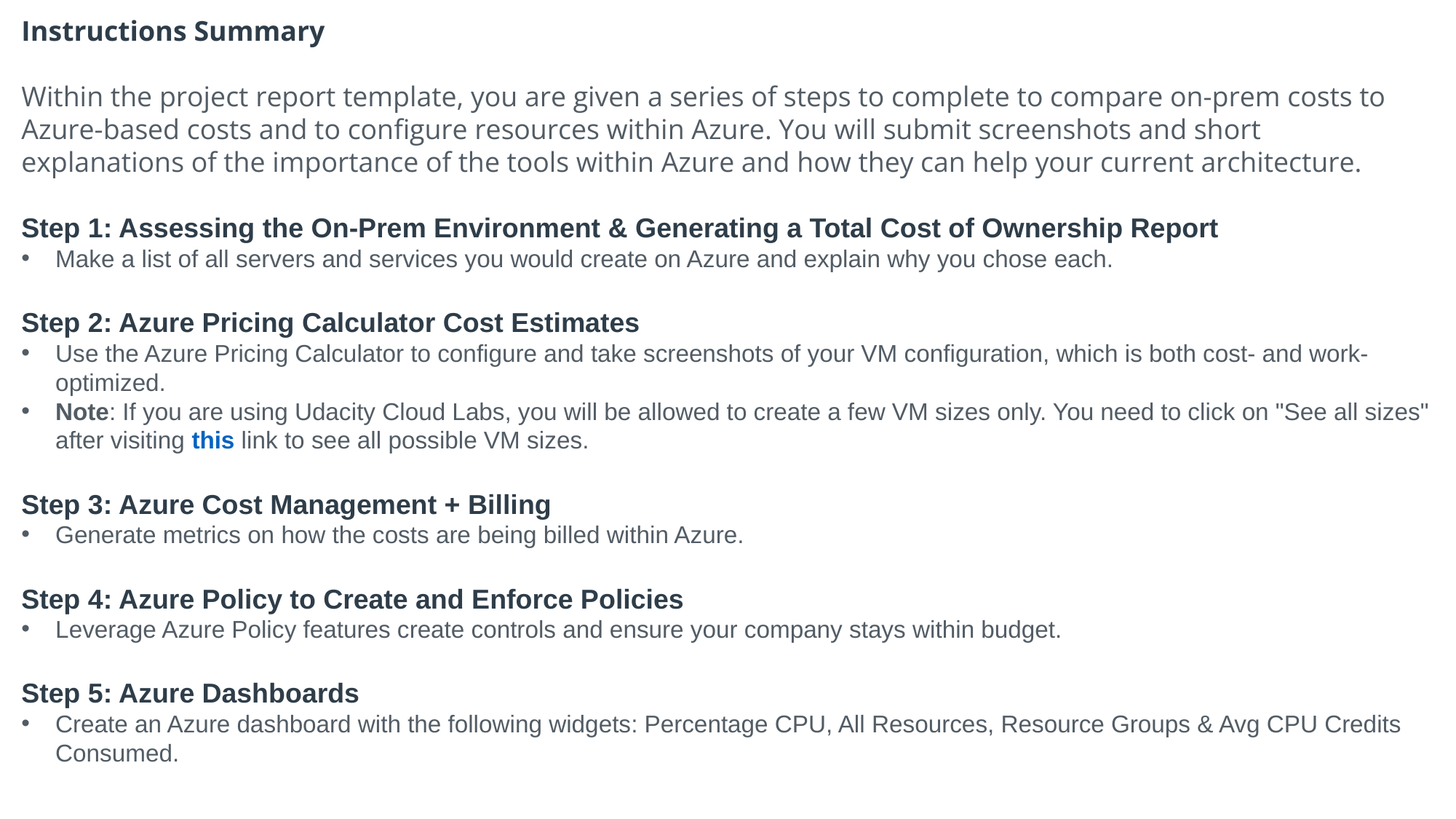

Instructions Summary

Within the project report template, you are given a series of steps to complete to compare on-prem costs to Azure-based costs and to configure resources within Azure. You will submit screenshots and short explanations of the importance of the tools within Azure and how they can help your current architecture.

Step 1: Assessing the On-Prem Environment & Generating a Total Cost of Ownership Report
Make a list of all servers and services you would create on Azure and explain why you chose each.

Step 2: Azure Pricing Calculator Cost Estimates
Use the Azure Pricing Calculator to configure and take screenshots of your VM configuration, which is both cost- and work-optimized.
Note: If you are using Udacity Cloud Labs, you will be allowed to create a few VM sizes only. You need to click on "See all sizes" after visiting this link to see all possible VM sizes.

Step 3: Azure Cost Management + Billing
Generate metrics on how the costs are being billed within Azure.

Step 4: Azure Policy to Create and Enforce Policies
Leverage Azure Policy features create controls and ensure your company stays within budget.

Step 5: Azure Dashboards
Create an Azure dashboard with the following widgets: Percentage CPU, All Resources, Resource Groups & Avg CPU Credits Consumed.